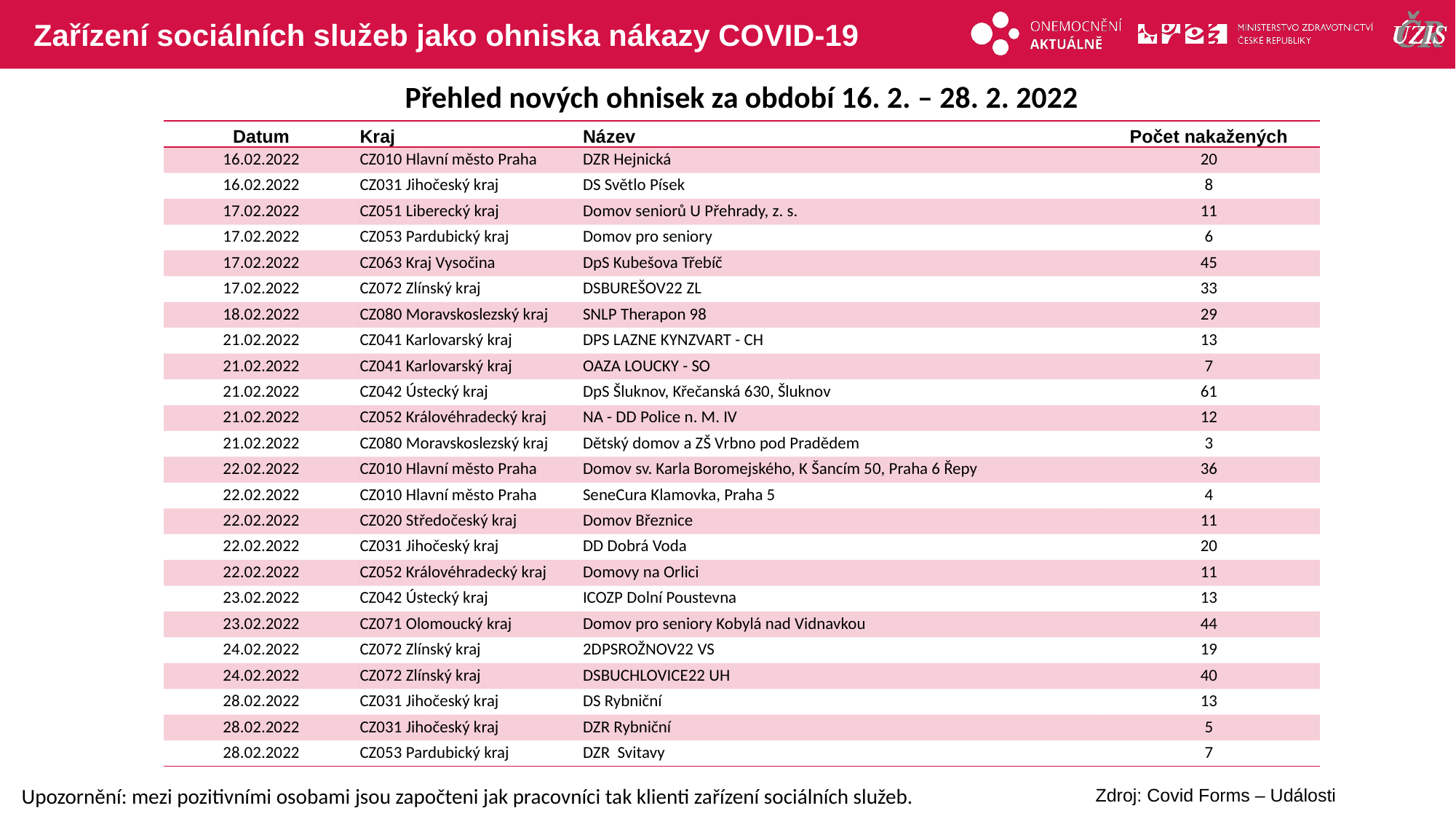

# Zařízení sociálních služeb jako ohniska nákazy COVID-19
Přehled nových ohnisek za období 16. 2. – 28. 2. 2022
| Datum | Kraj | Název | Počet nakažených |
| --- | --- | --- | --- |
| 16.02.2022 | CZ010 Hlavní město Praha | DZR Hejnická | 20 |
| 16.02.2022 | CZ031 Jihočeský kraj | DS Světlo Písek | 8 |
| 17.02.2022 | CZ051 Liberecký kraj | Domov seniorů U Přehrady, z. s. | 11 |
| 17.02.2022 | CZ053 Pardubický kraj | Domov pro seniory | 6 |
| 17.02.2022 | CZ063 Kraj Vysočina | DpS Kubešova Třebíč | 45 |
| 17.02.2022 | CZ072 Zlínský kraj | DSBUREŠOV22 ZL | 33 |
| 18.02.2022 | CZ080 Moravskoslezský kraj | SNLP Therapon 98 | 29 |
| 21.02.2022 | CZ041 Karlovarský kraj | DPS LAZNE KYNZVART - CH | 13 |
| 21.02.2022 | CZ041 Karlovarský kraj | OAZA LOUCKY - SO | 7 |
| 21.02.2022 | CZ042 Ústecký kraj | DpS Šluknov, Křečanská 630, Šluknov | 61 |
| 21.02.2022 | CZ052 Královéhradecký kraj | NA - DD Police n. M. IV | 12 |
| 21.02.2022 | CZ080 Moravskoslezský kraj | Dětský domov a ZŠ Vrbno pod Pradědem | 3 |
| 22.02.2022 | CZ010 Hlavní město Praha | Domov sv. Karla Boromejského, K Šancím 50, Praha 6 Řepy | 36 |
| 22.02.2022 | CZ010 Hlavní město Praha | SeneCura Klamovka, Praha 5 | 4 |
| 22.02.2022 | CZ020 Středočeský kraj | Domov Březnice | 11 |
| 22.02.2022 | CZ031 Jihočeský kraj | DD Dobrá Voda | 20 |
| 22.02.2022 | CZ052 Královéhradecký kraj | Domovy na Orlici | 11 |
| 23.02.2022 | CZ042 Ústecký kraj | ICOZP Dolní Poustevna | 13 |
| 23.02.2022 | CZ071 Olomoucký kraj | Domov pro seniory Kobylá nad Vidnavkou | 44 |
| 24.02.2022 | CZ072 Zlínský kraj | 2DPSROŽNOV22 VS | 19 |
| 24.02.2022 | CZ072 Zlínský kraj | DSBUCHLOVICE22 UH | 40 |
| 28.02.2022 | CZ031 Jihočeský kraj | DS Rybniční | 13 |
| 28.02.2022 | CZ031 Jihočeský kraj | DZR Rybniční | 5 |
| 28.02.2022 | CZ053 Pardubický kraj | DZR Svitavy | 7 |
Upozornění: mezi pozitivními osobami jsou započteni jak pracovníci tak klienti zařízení sociálních služeb.
Zdroj: Covid Forms – Události